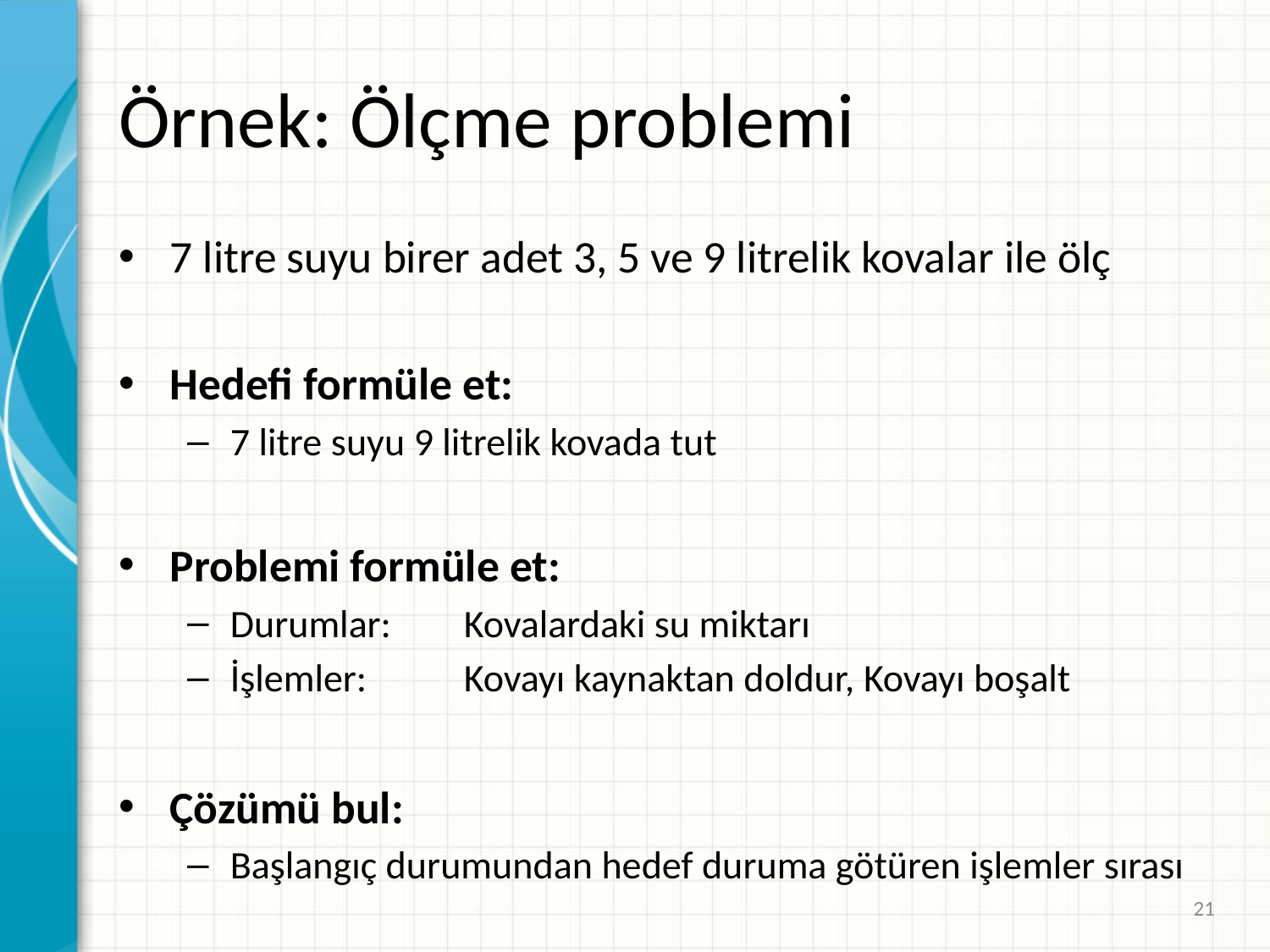

# Örnek: Ölçme problemi
7 litre suyu birer adet 3, 5 ve 9 litrelik kovalar ile ölç

Hedefi formüle et:
7 litre suyu 9 litrelik kovada tut

Problemi formüle et:
Durumlar:	Kovalardaki su miktarı
İşlemler:	Kovayı kaynaktan doldur, Kovayı boşalt

Çözümü bul:
Başlangıç durumundan hedef duruma götüren işlemler sırası

21